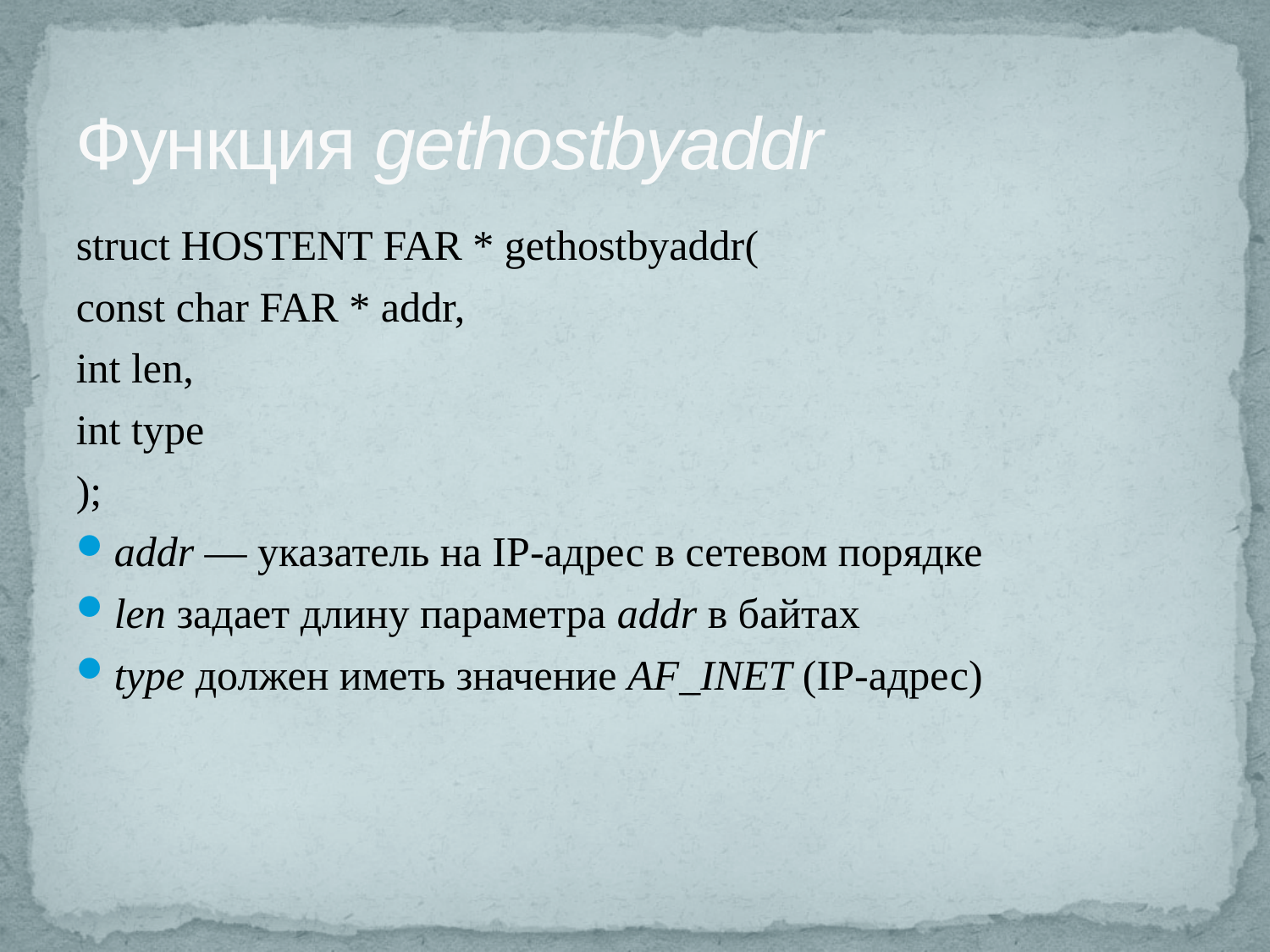

# Функция gethostbyaddr
struct HOSTENT FAR * gethostbyaddr(
const char FAR * addr,
int len,
int type
);
addr — указатель на IP-адрес в сетевом порядке
len задает длину параметра addr в байтах
type должен иметь значение AF_INET (IP-адрес)